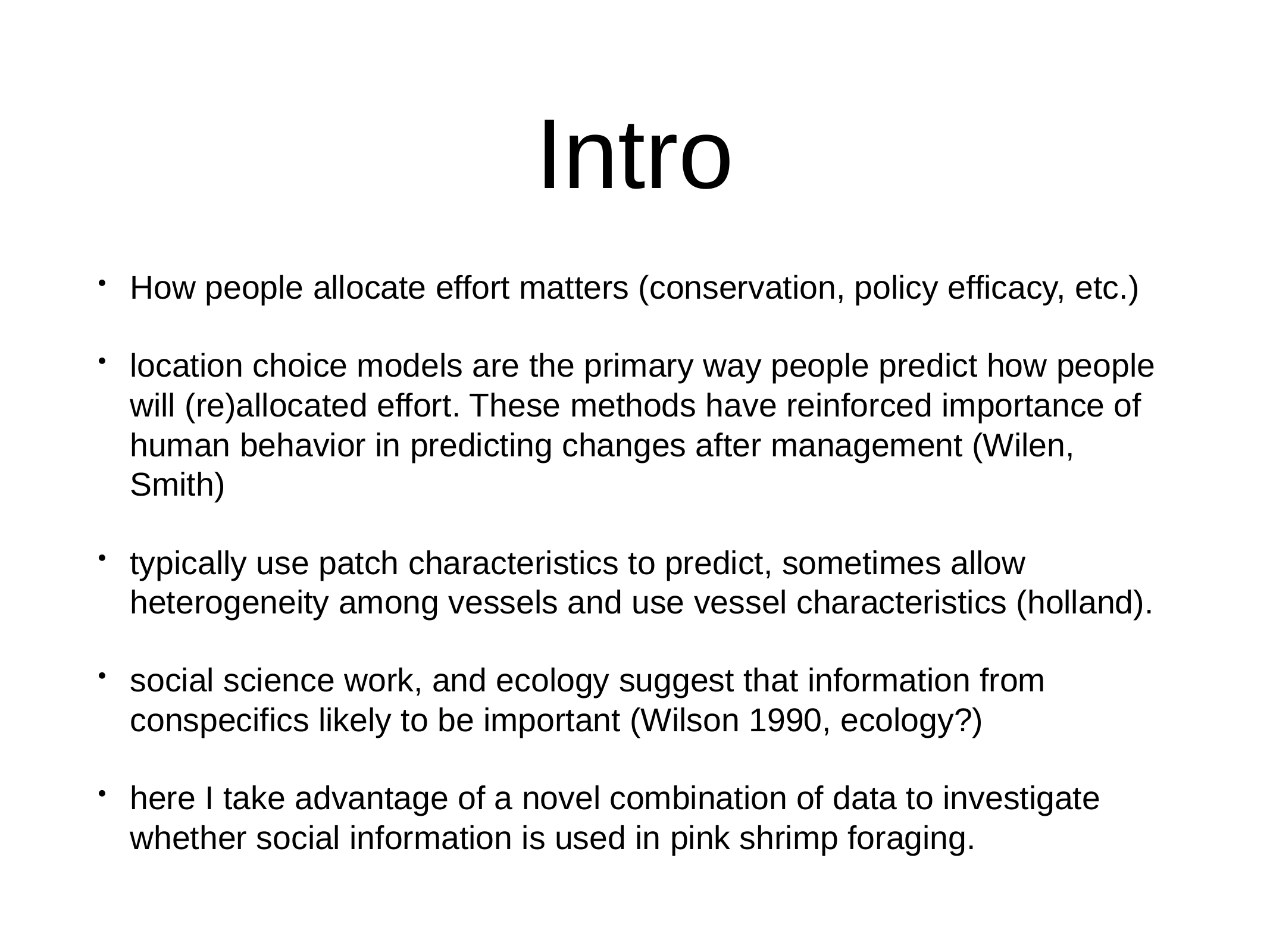

How people allocate effort matters (conservation, policy efficacy, etc.)
location choice models are the primary way people predict how people will (re)allocated effort. These methods have reinforced importance of human behavior in predicting changes after management (Wilen, Smith)
typically use patch characteristics to predict, sometimes allow heterogeneity among vessels and use vessel characteristics (holland).
social science work, and ecology suggest that information from conspecifics likely to be important (Wilson 1990, ecology?)
here I take advantage of a novel combination of data to investigate whether social information is used in pink shrimp foraging.
Intro